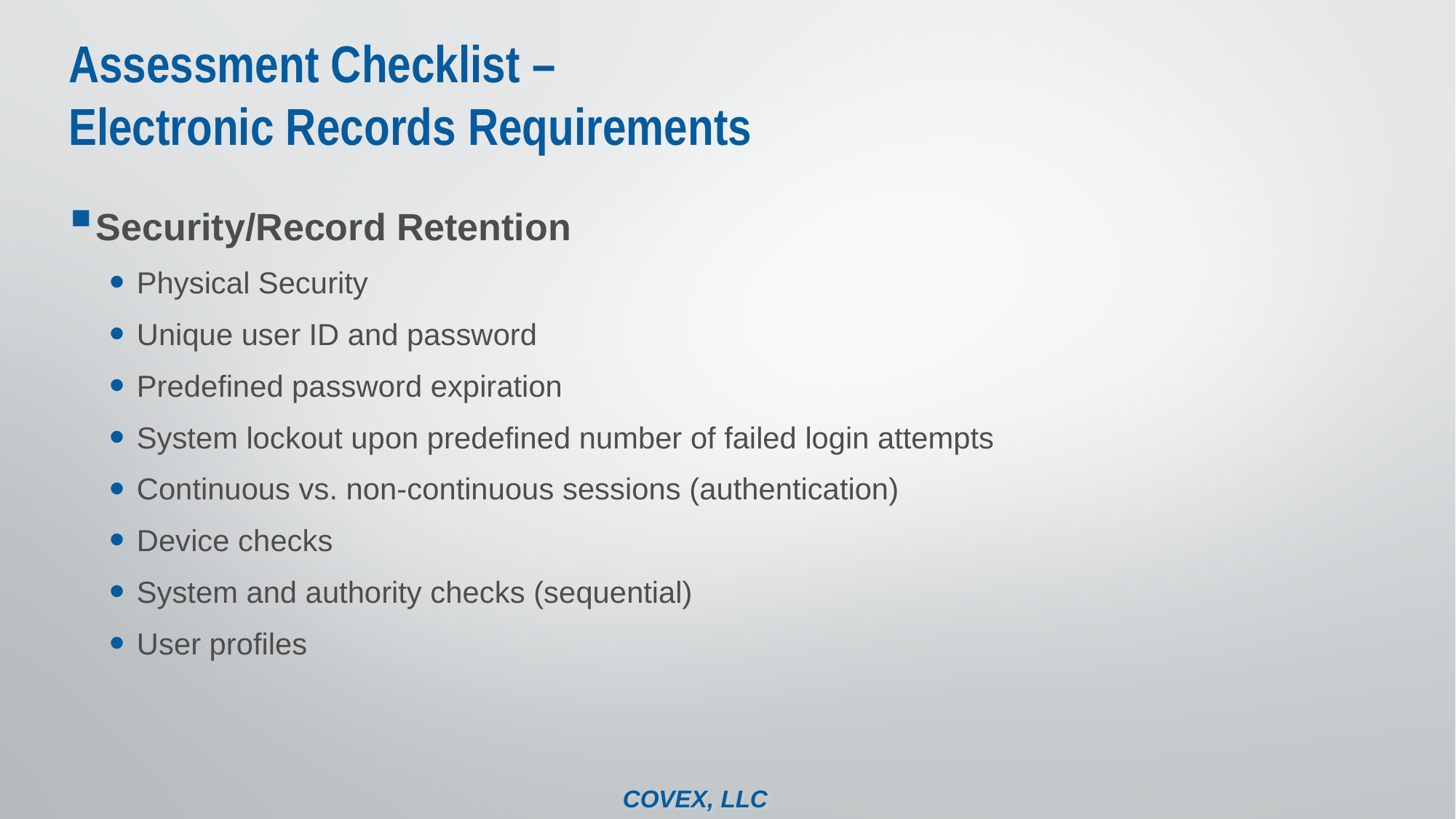

# Assessment Checklist – Electronic Records Requirements
Security/Record Retention
Physical Security
Unique user ID and password
Predefined password expiration
System lockout upon predefined number of failed login attempts
Continuous vs. non-continuous sessions (authentication)
Device checks
System and authority checks (sequential)
User profiles